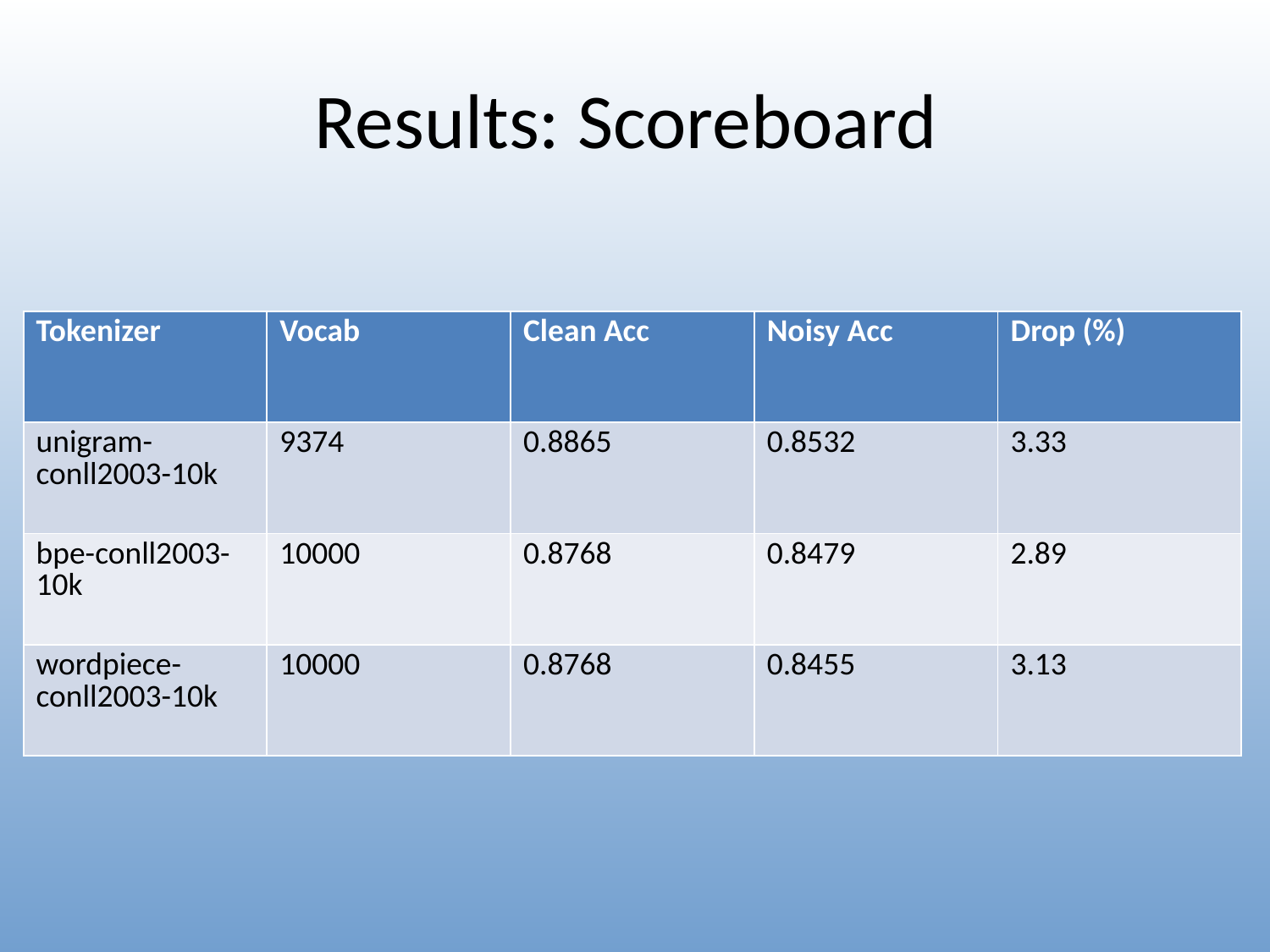

Results: Scoreboard
| Tokenizer | Vocab | Clean Acc | Noisy Acc | Drop (%) |
| --- | --- | --- | --- | --- |
| unigram-conll2003-10k | 9374 | 0.8865 | 0.8532 | 3.33 |
| bpe-conll2003-10k | 10000 | 0.8768 | 0.8479 | 2.89 |
| wordpiece-conll2003-10k | 10000 | 0.8768 | 0.8455 | 3.13 |